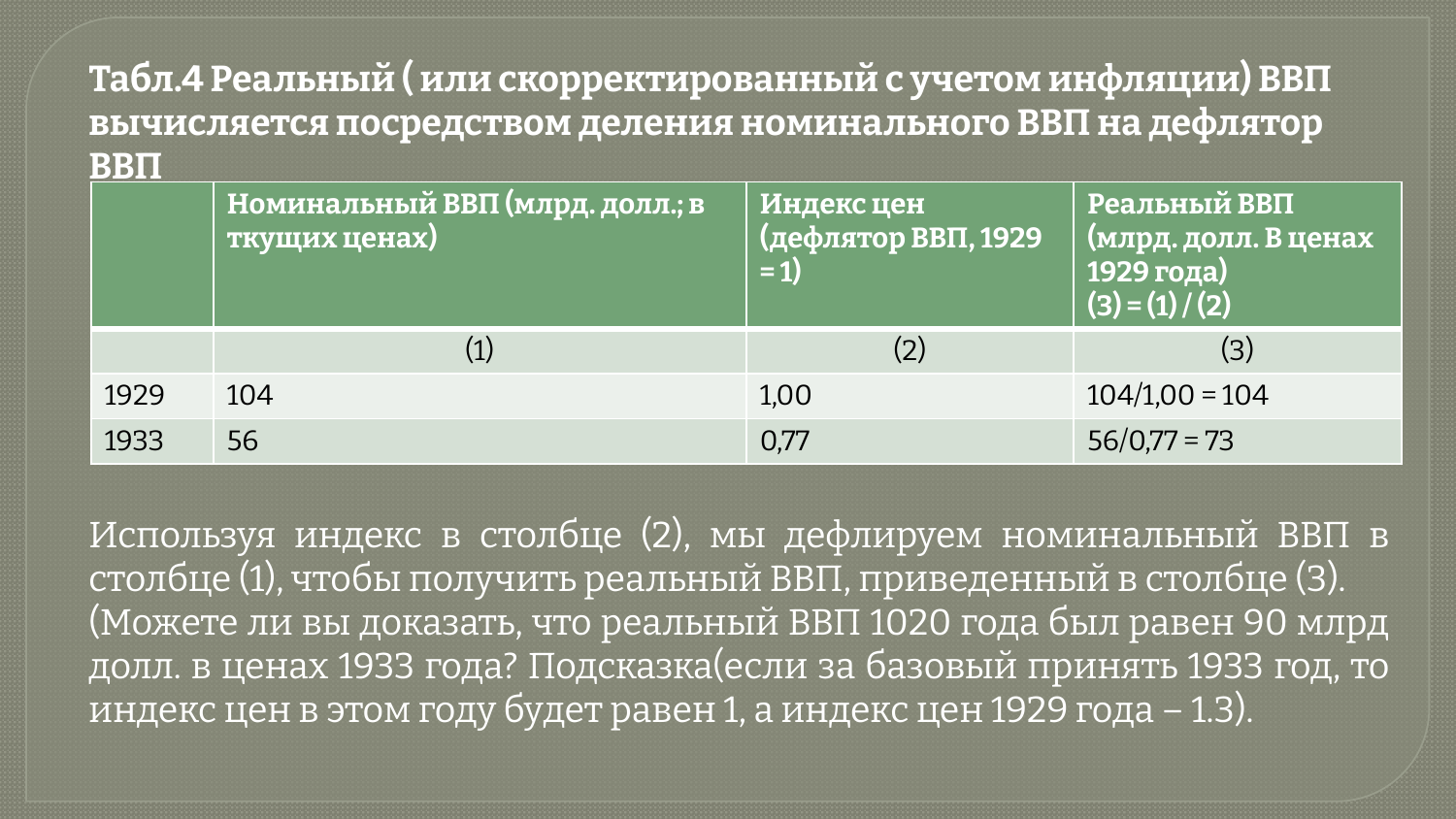

Табл.4 Реальный ( или скорректированный с учетом инфляции) ВВП вычисляется посредством деления номинального ВВП на дефлятор ВВП
|  | Номинальный ВВП (млрд. долл.; в ткущих ценах) | Индекс цен (дефлятор ВВП, 1929 = 1) | Реальный ВВП (млрд. долл. В ценах 1929 года) (3) = (1) / (2) |
| --- | --- | --- | --- |
|  | (1) | (2) | (3) |
| 1929 | 104 | 1,00 | 104/1,00 = 104 |
| 1933 | 56 | 0,77 | 56/0,77 = 73 |
Используя индекс в столбце (2), мы дефлируем номинальный ВВП в столбце (1), чтобы получить реальный ВВП, приведенный в столбце (3).
(Можете ли вы доказать, что реальный ВВП 1020 года был равен 90 млрд долл. в ценах 1933 года? Подсказка(если за базовый принять 1933 год, то индекс цен в этом году будет равен 1, а индекс цен 1929 года – 1.3).